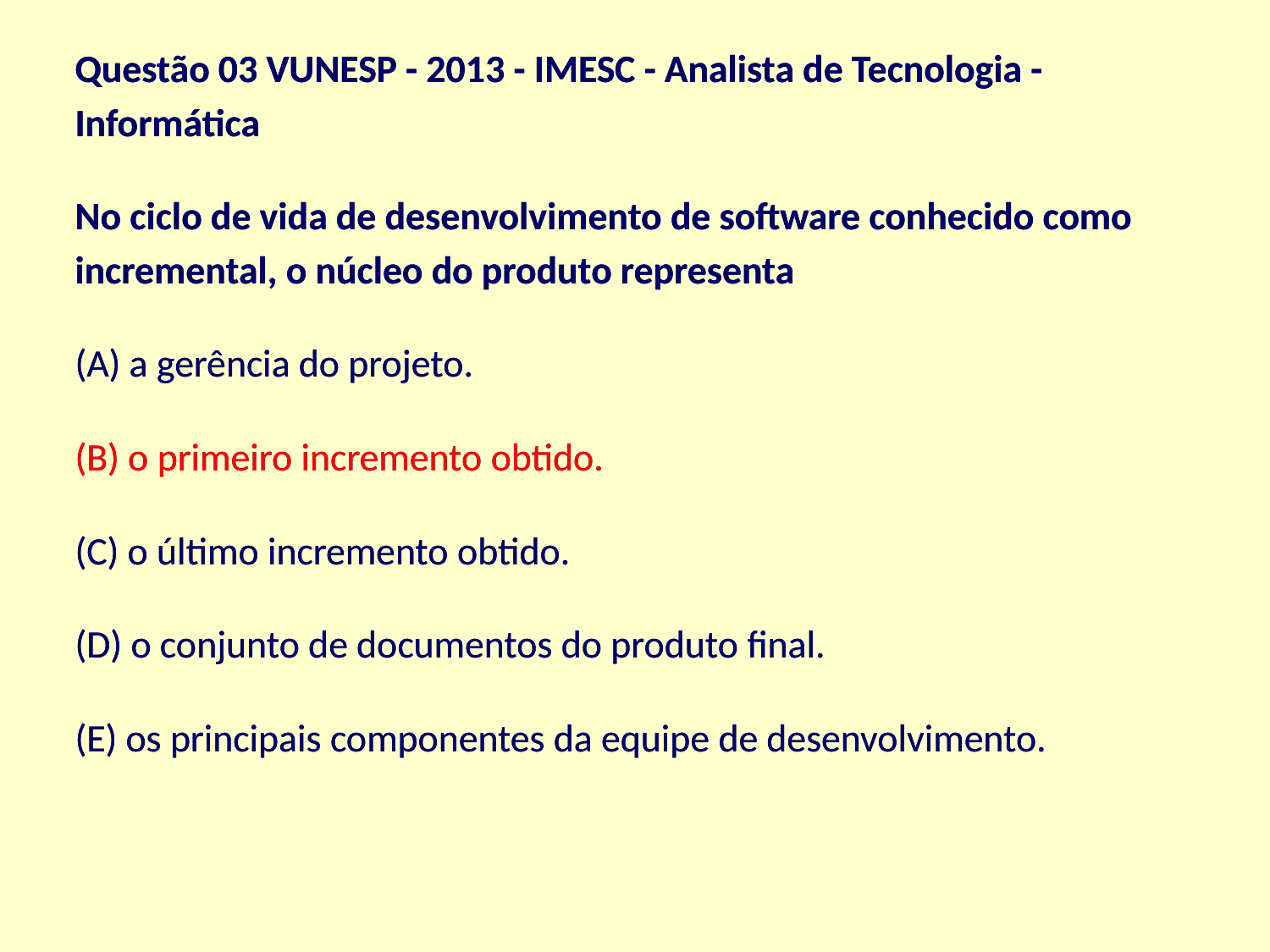

Questão 03 VUNESP - 2013 - IMESC - Analista de Tecnologia - Informática
No ciclo de vida de desenvolvimento de software conhecido como incremental, o núcleo do produto representa
(A) a gerência do projeto.
(B) o primeiro incremento obtido.
(C) o último incremento obtido.
(D) o conjunto de documentos do produto final.
(E) os principais componentes da equipe de desenvolvimento.
Questão 03 VUNESP - 2013 - IMESC - Analista de Tecnologia - Informática
No ciclo de vida de desenvolvimento de software conhecido como incremental, o núcleo do produto representa
(A) a gerência do projeto.
(B) o primeiro incremento obtido.
(C) o último incremento obtido.
(D) o conjunto de documentos do produto final.
(E) os principais componentes da equipe de desenvolvimento.